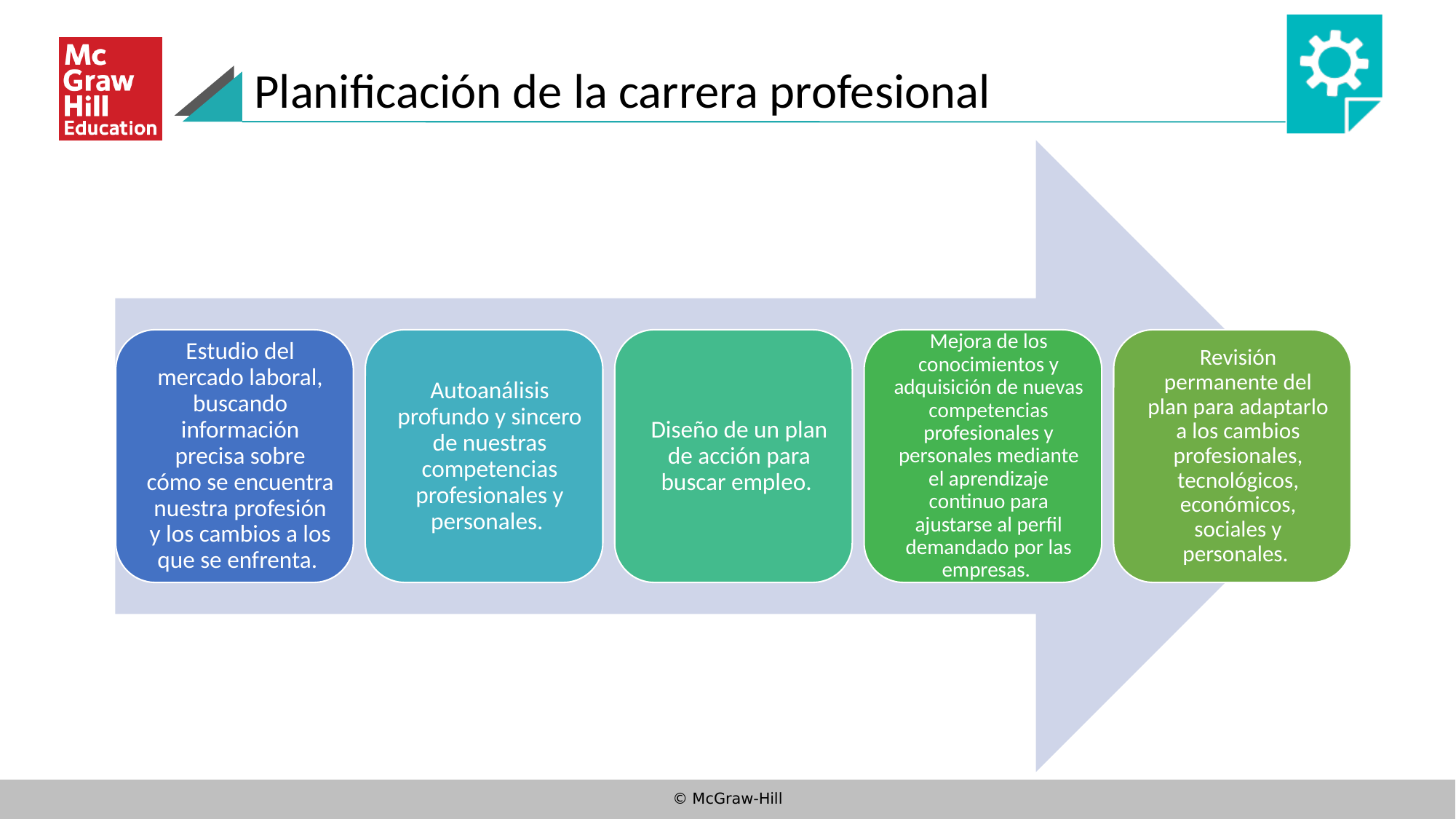

Planificación de la carrera profesional

Estudio del mercado laboral, buscando información precisa sobre cómo se encuentra nuestra profesión y los cambios a los que se enfrenta.
Autoanálisis profundo y sincero de nuestras competencias profesionales y personales.
Diseño de un plan de acción para buscar empleo.
Mejora de los conocimientos y adquisición de nuevas competencias profesionales y personales mediante el aprendizaje continuo para ajustarse al perfil demandado por las empresas.
Revisión permanente del plan para adaptarlo a los cambios profesionales, tecnológicos, económicos, sociales y personales.